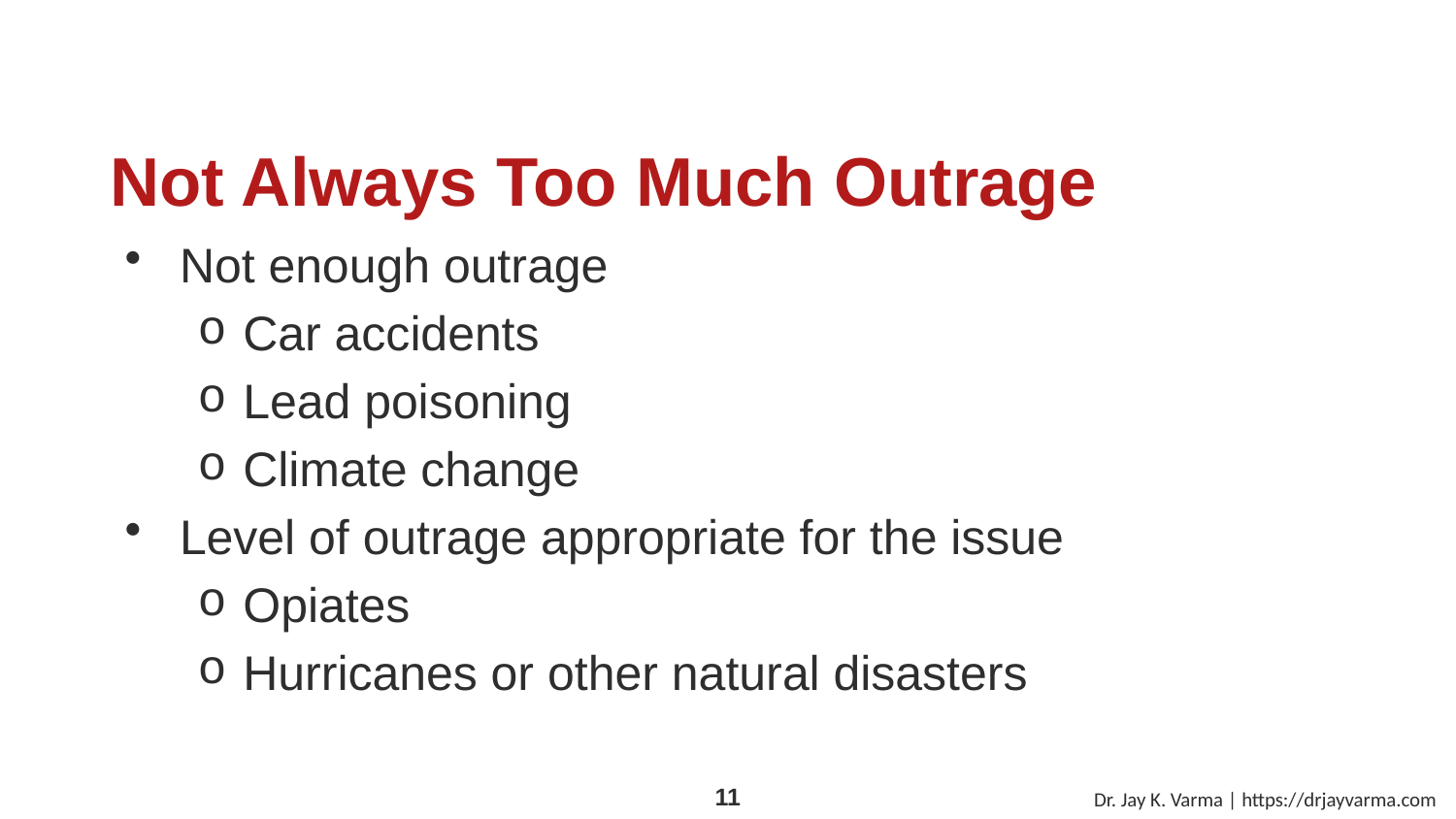

# Not Always Too Much Outrage
Not enough outrage
Car accidents
Lead poisoning
Climate change
Level of outrage appropriate for the issue
Opiates
Hurricanes or other natural disasters
Dr. Jay K. Varma | https://drjayvarma.com